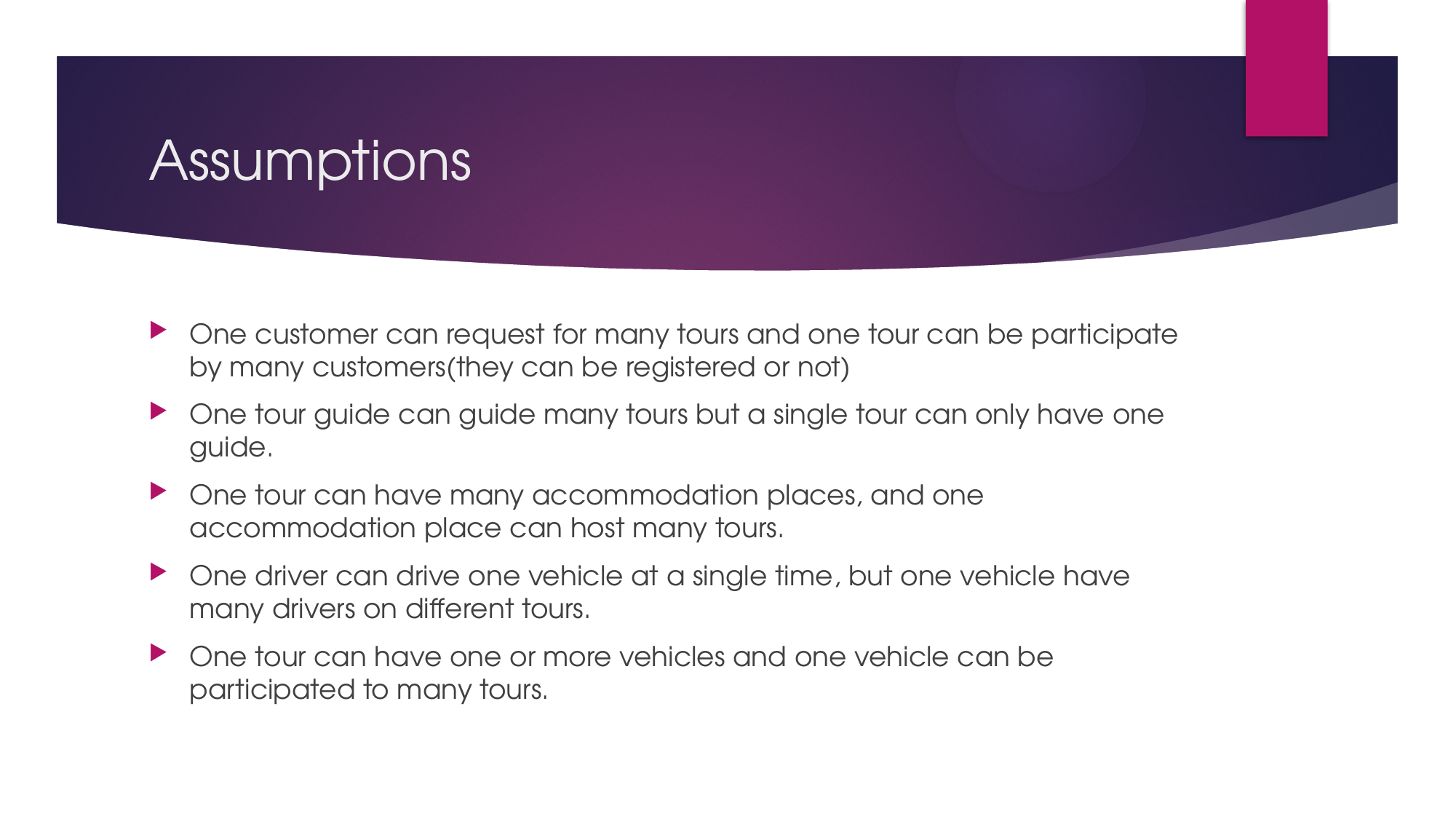

# Assumptions
One customer can request for many tours and one tour can be participate by many customers(they can be registered or not)
One tour guide can guide many tours but a single tour can only have one guide.
One tour can have many accommodation places, and one accommodation place can host many tours.
One driver can drive one vehicle at a single time, but one vehicle have many drivers on different tours.
One tour can have one or more vehicles and one vehicle can be participated to many tours.